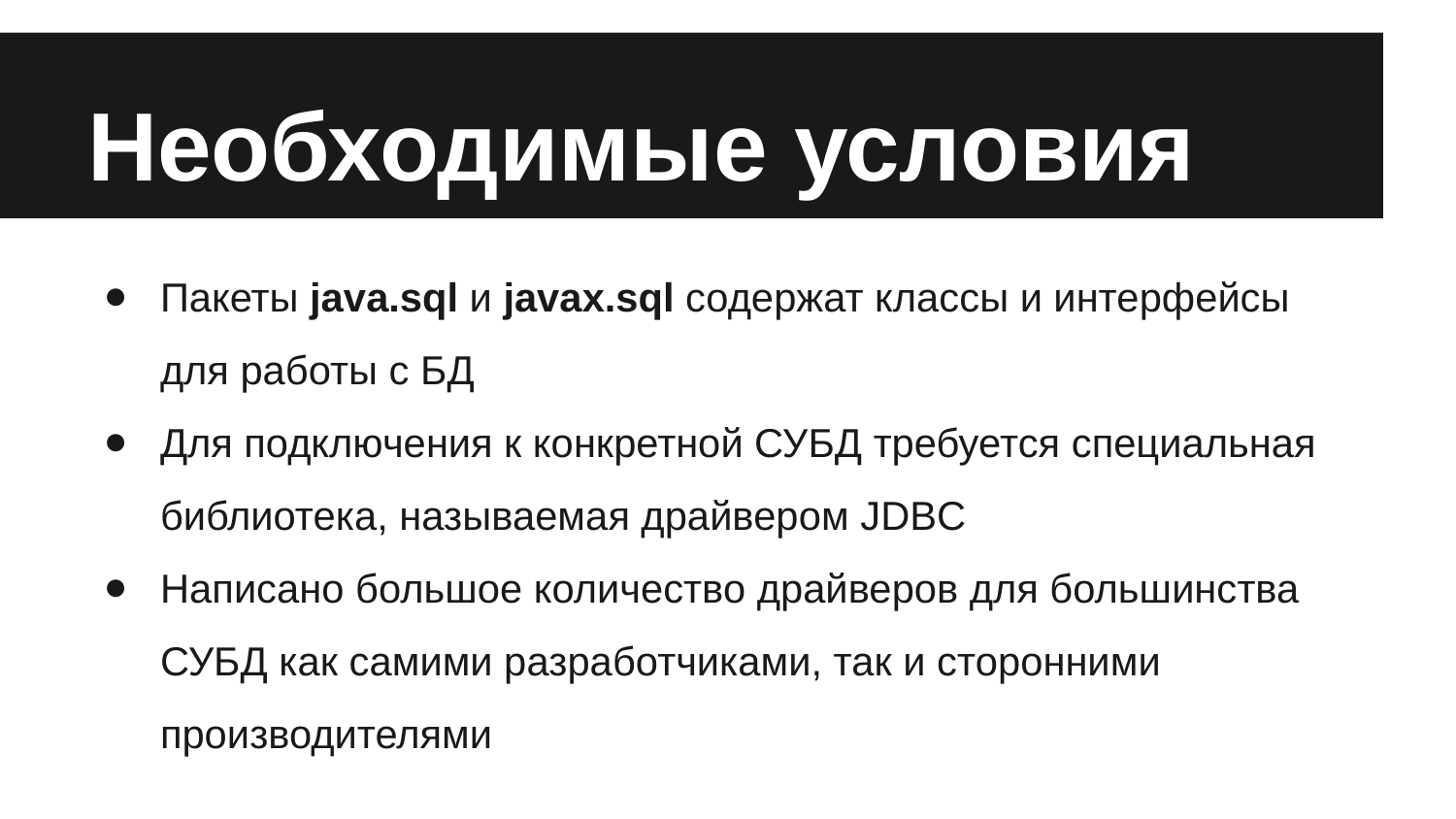

# Необходимые условия
Пакеты java.sql и javax.sql содержат классы и интерфейсы для работы с БД
Для подключения к конкретной СУБД требуется специальная библиотека, называемая драйвером JDBC
Написано большое количество драйверов для большинства СУБД как самими разработчиками, так и сторонними производителями